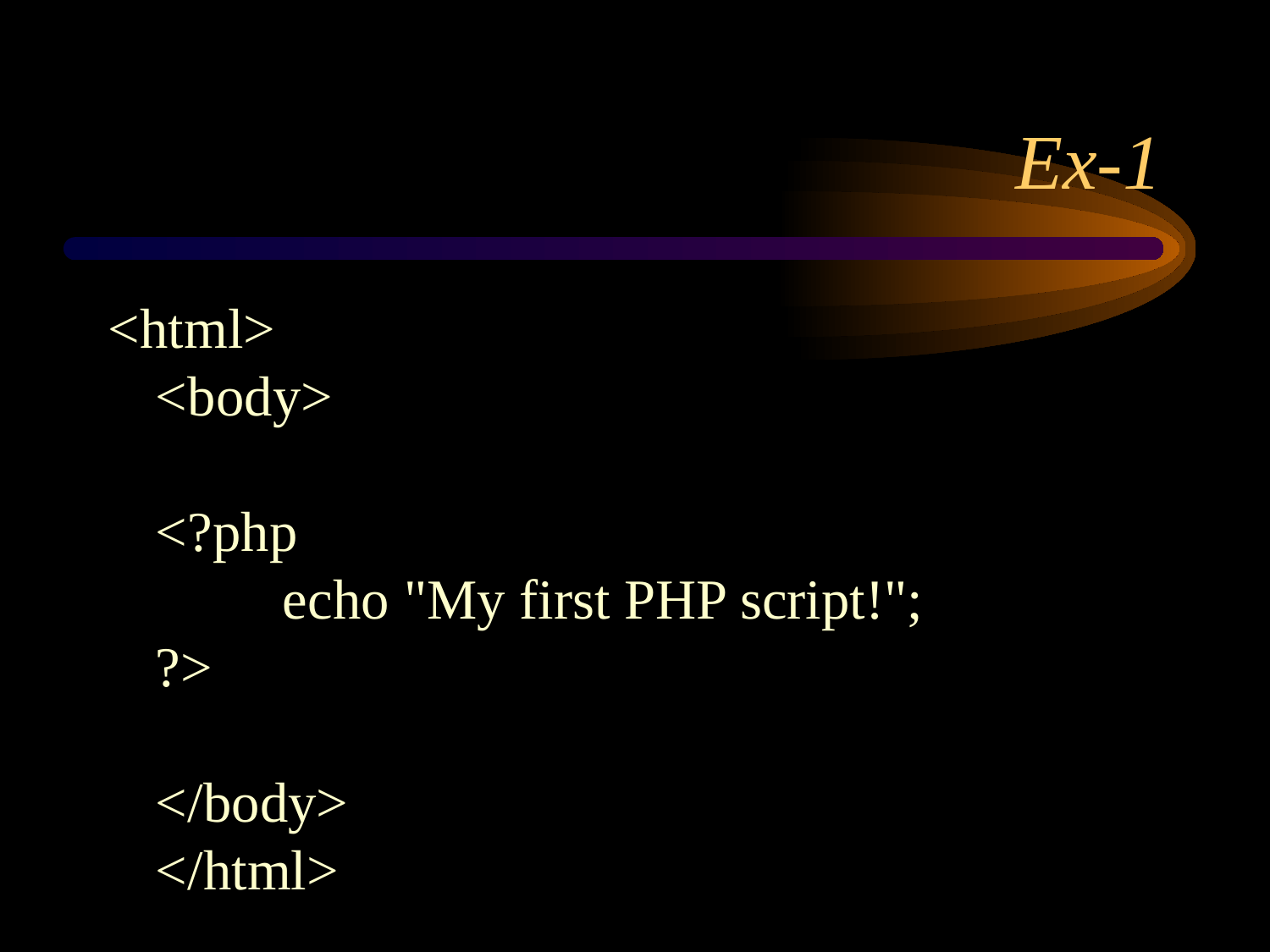

# Ex-1
<html>
<body>
<?php
	echo "My first PHP script!";
?>
</body>
</html>